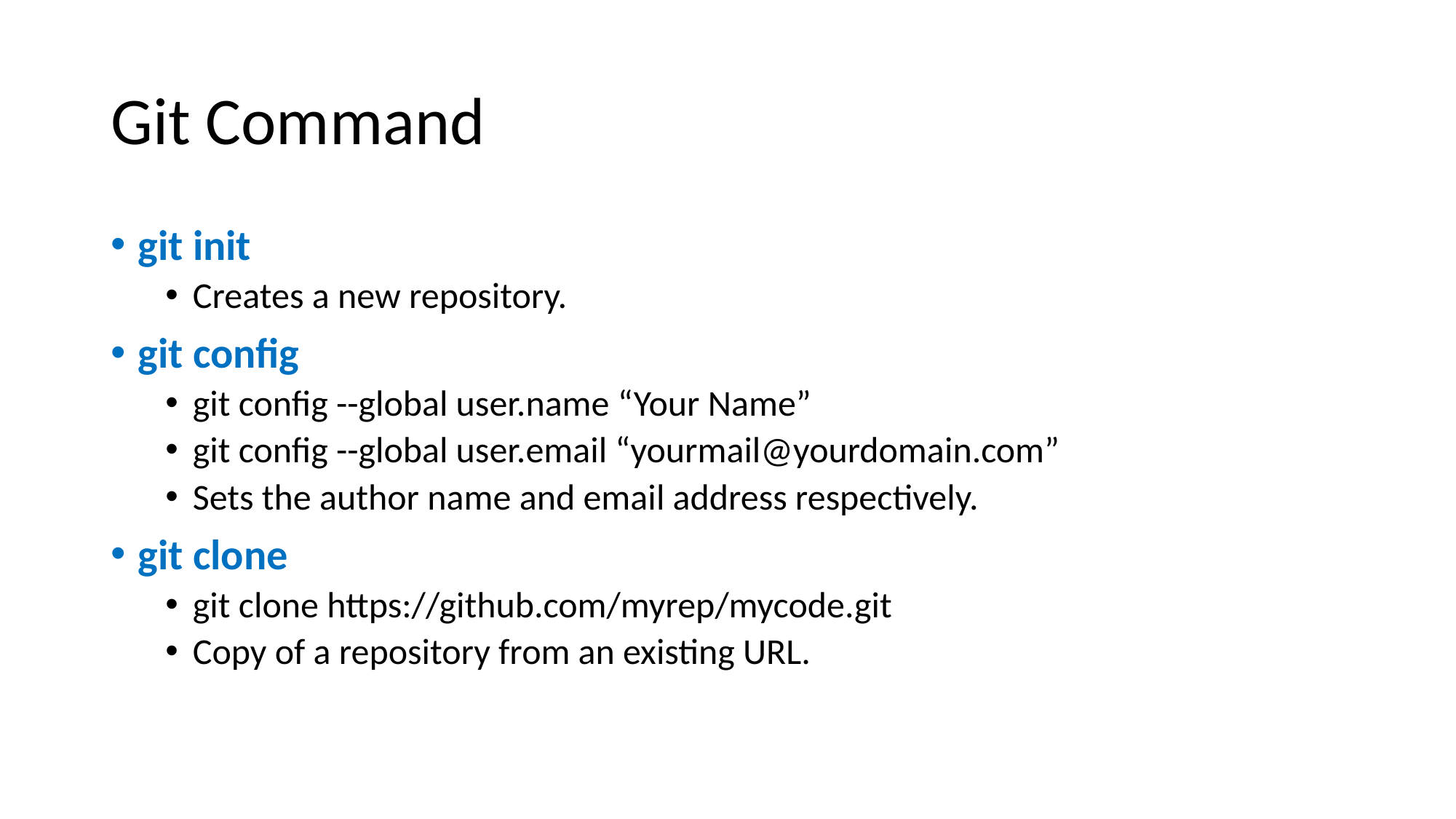

# Git Command
git init
Creates a new repository.
git config
git config --global user.name “Your Name”
git config --global user.email “yourmail@yourdomain.com”
Sets the author name and email address respectively.
git clone
git clone https://github.com/myrep/mycode.git
Copy of a repository from an existing URL.